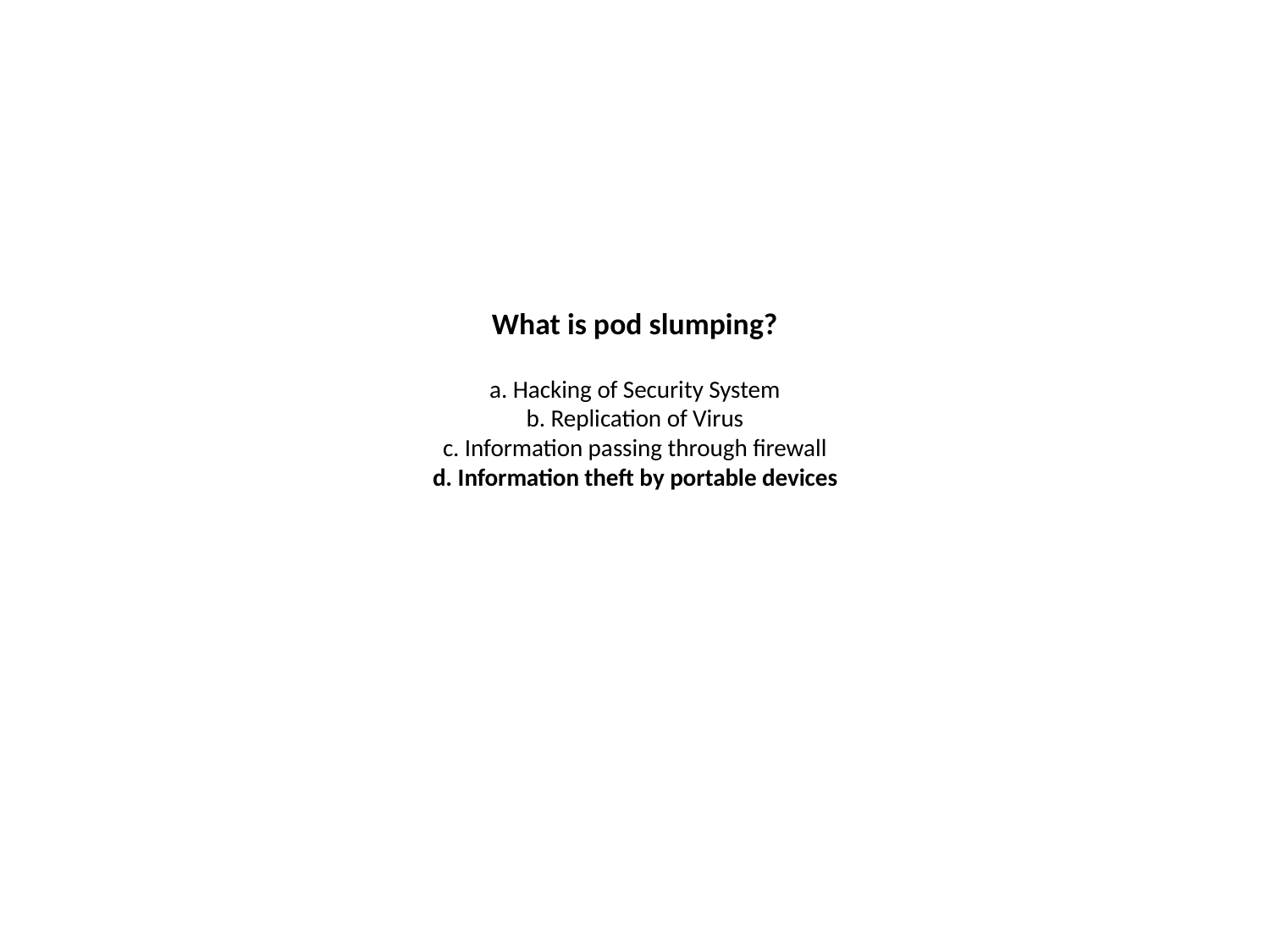

# What is pod slumping? a. Hacking of Security System b. Replication of Virus c. Information passing through firewall d. Information theft by portable devices